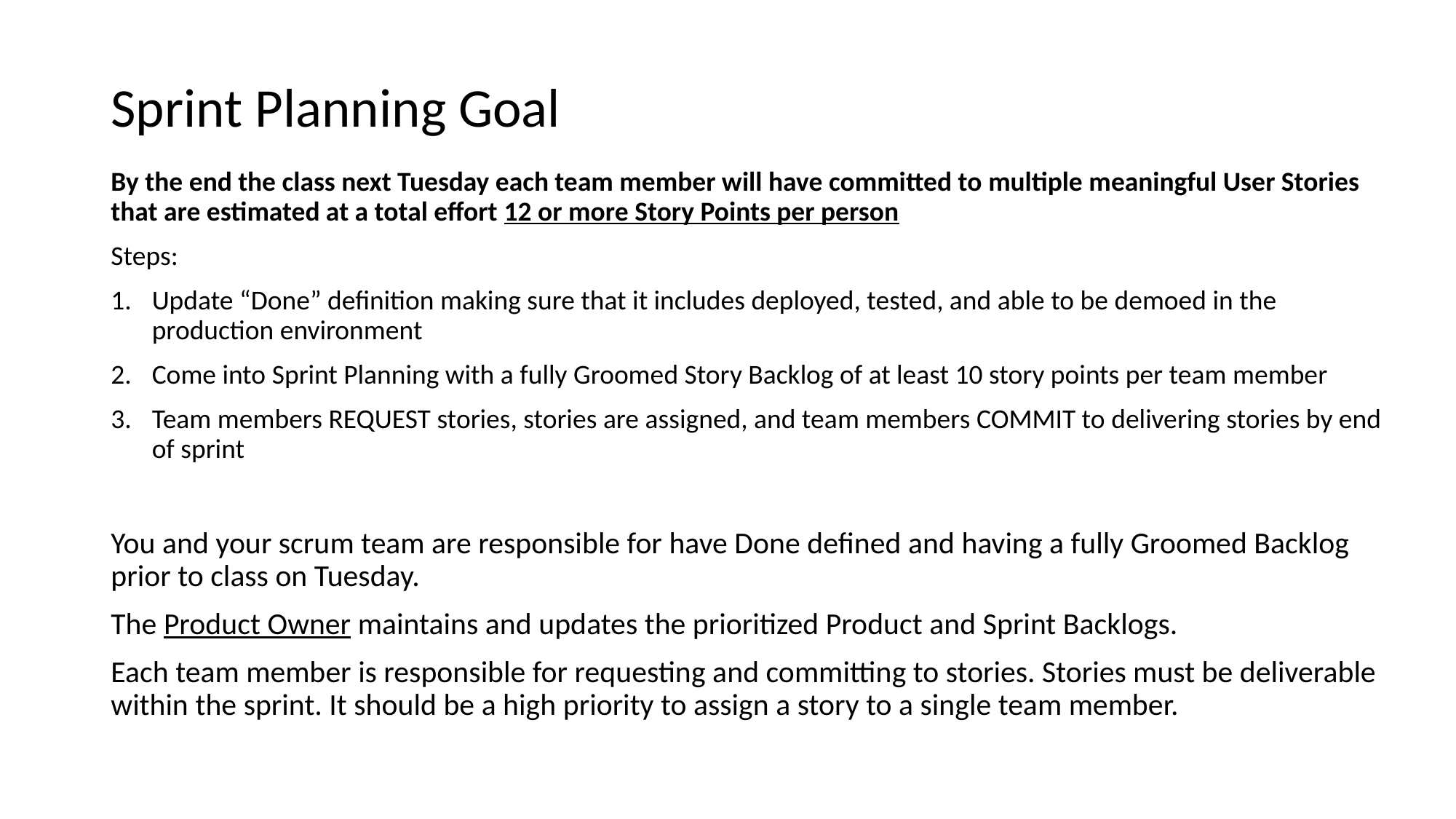

# Sprint Planning Goal
By the end the class next Tuesday each team member will have committed to multiple meaningful User Stories that are estimated at a total effort 12 or more Story Points per person
Steps:
Update “Done” definition making sure that it includes deployed, tested, and able to be demoed in the production environment
Come into Sprint Planning with a fully Groomed Story Backlog of at least 10 story points per team member
Team members REQUEST stories, stories are assigned, and team members COMMIT to delivering stories by end of sprint

You and your scrum team are responsible for have Done defined and having a fully Groomed Backlog prior to class on Tuesday.
The Product Owner maintains and updates the prioritized Product and Sprint Backlogs.
Each team member is responsible for requesting and committing to stories. Stories must be deliverable within the sprint. It should be a high priority to assign a story to a single team member.